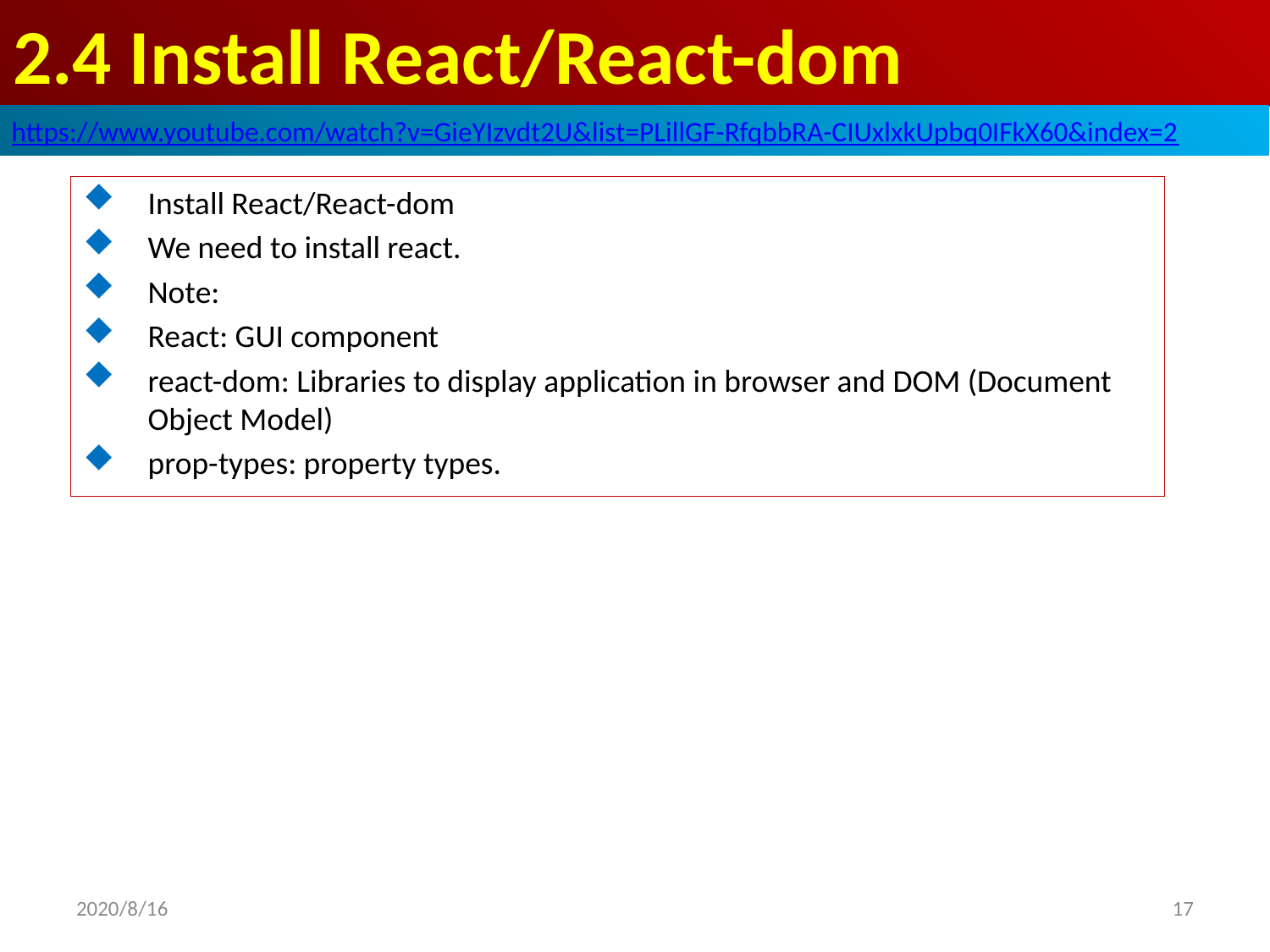

# 2.4 Install React/React-dom
https://www.youtube.com/watch?v=GieYIzvdt2U&list=PLillGF-RfqbbRA-CIUxlxkUpbq0IFkX60&index=2
Install React/React-dom
We need to install react.
Note:
React: GUI component
react-dom: Libraries to display application in browser and DOM (Document Object Model)
prop-types: property types.
17
2020/8/16